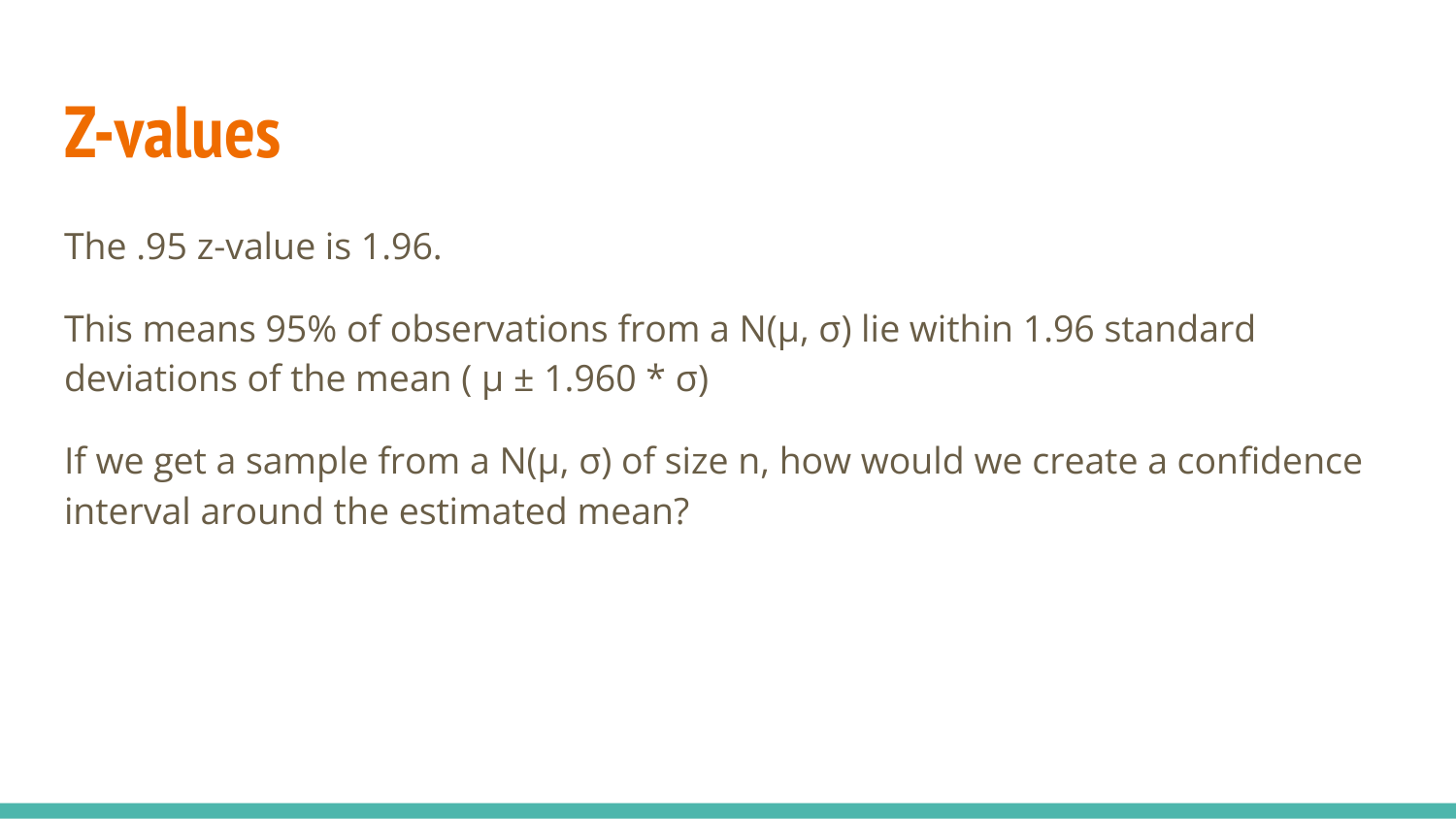

# Z-values
The .95 z-value is 1.96.
This means 95% of observations from a N(μ, σ) lie within 1.96 standard deviations of the mean ( μ ± 1.960 * σ)
If we get a sample from a N(μ, σ) of size n, how would we create a confidence interval around the estimated mean?